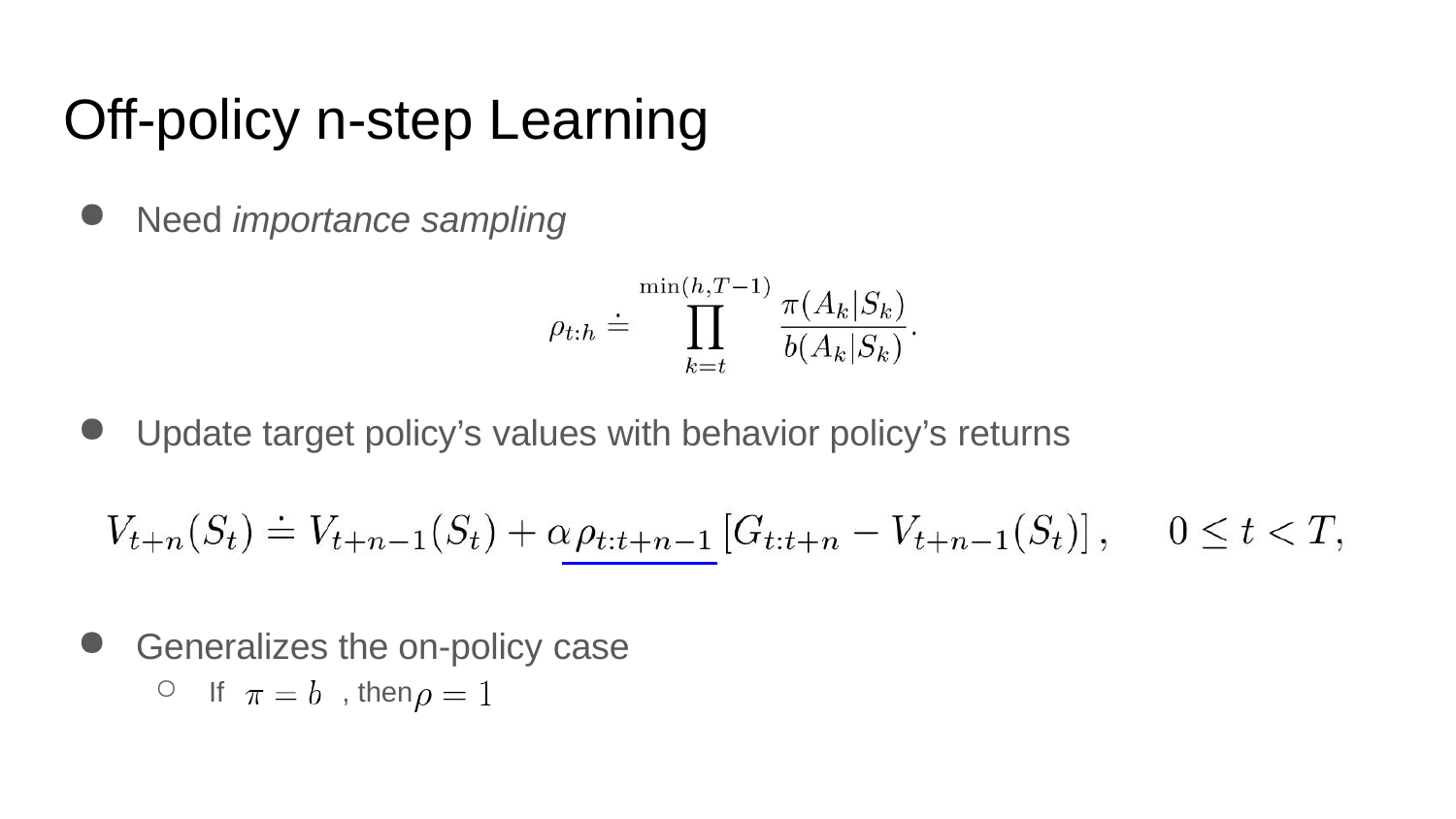

# Off-policy n-step Learning
Need importance sampling

Update target policy’s values with behavior policy’s returns

Generalizes the on-policy case
If	, then